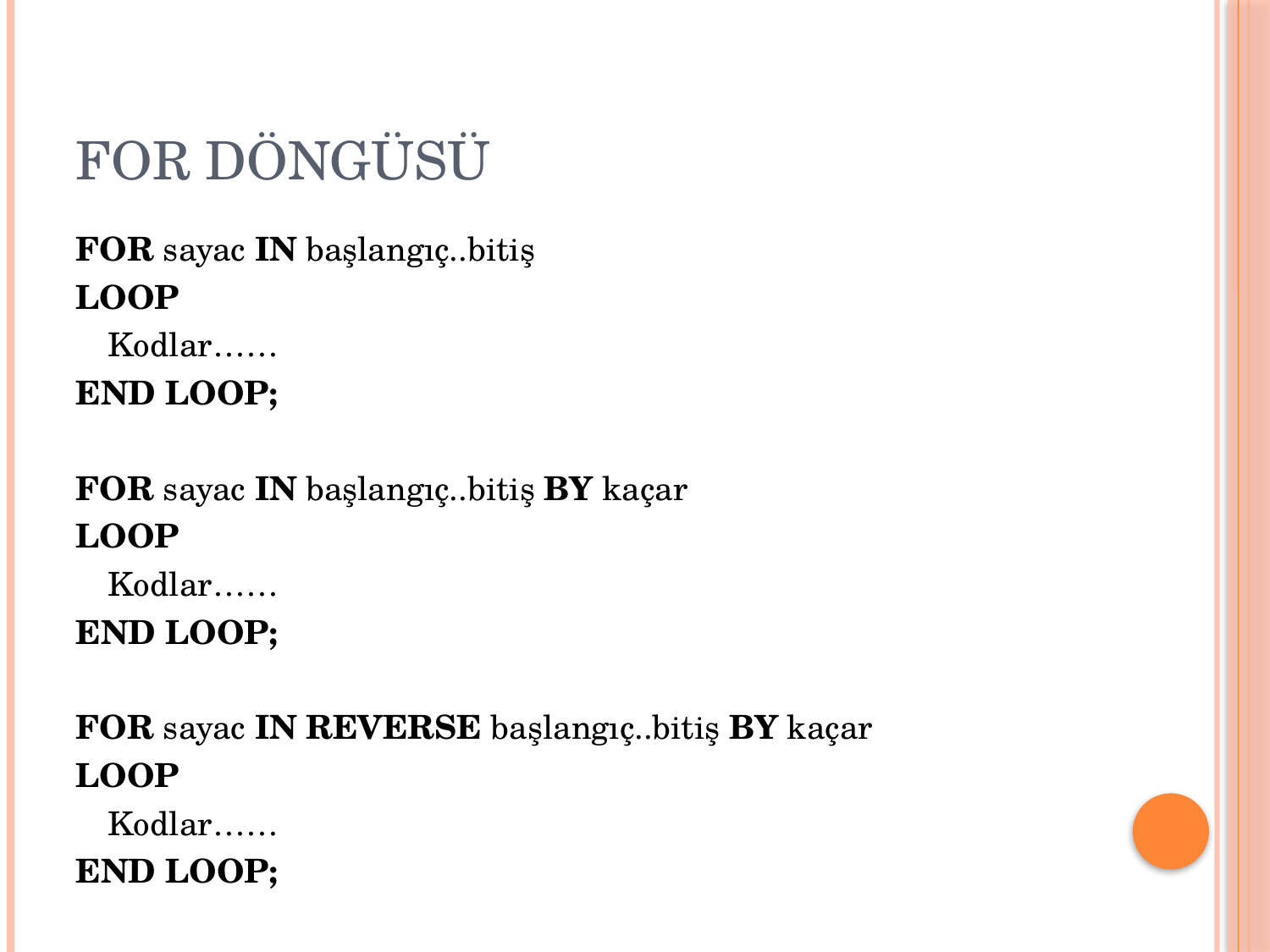

# For döngüsü
FOR sayac IN başlangıç..bitiş
LOOP
	Kodlar……
END LOOP;

FOR sayac IN başlangıç..bitiş BY kaçar
LOOP
	Kodlar……
END LOOP;

FOR sayac IN REVERSE başlangıç..bitiş BY kaçar
LOOP
	Kodlar……
END LOOP;